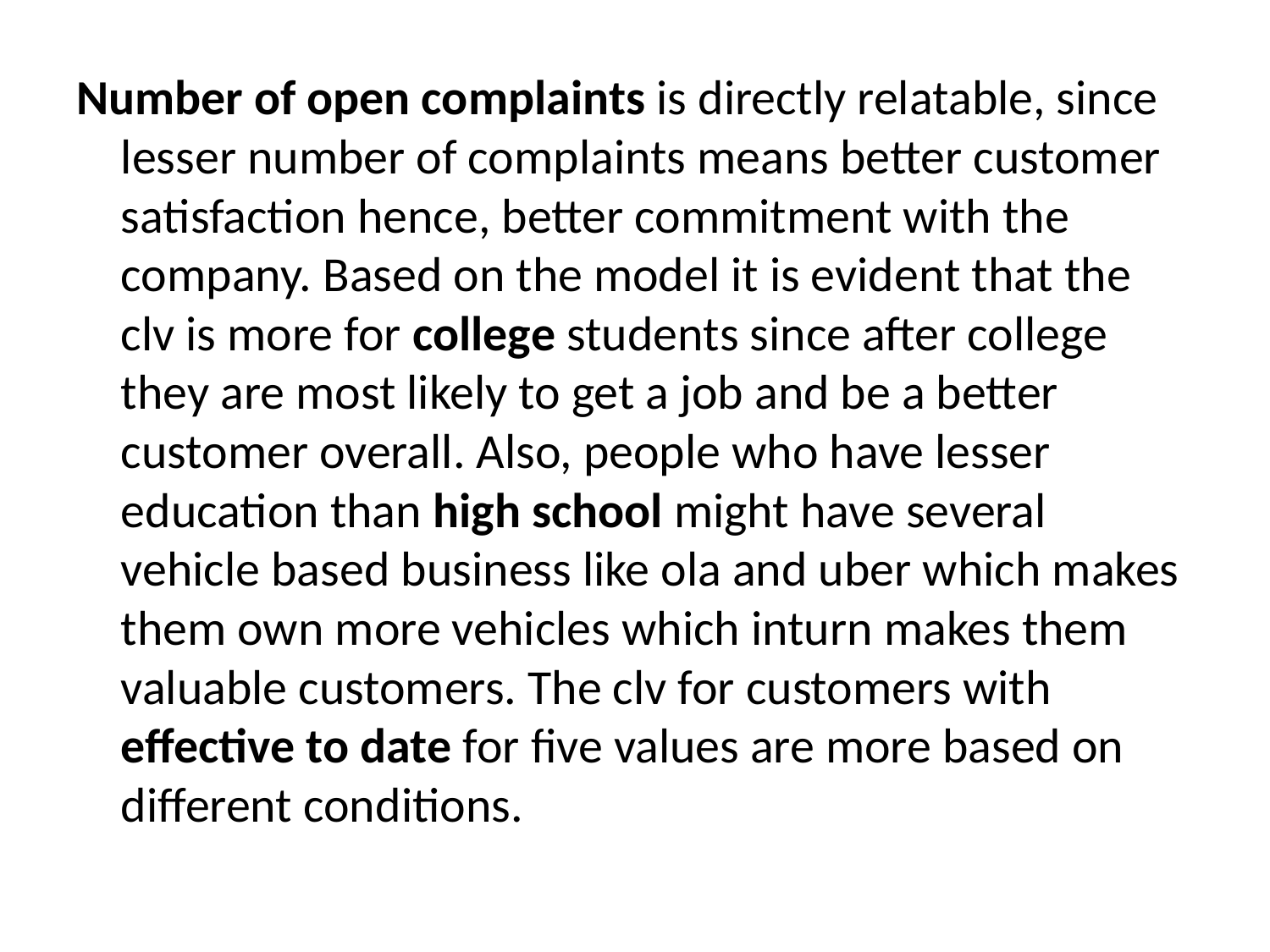

Number of open complaints is directly relatable, since lesser number of complaints means better customer satisfaction hence, better commitment with the company. Based on the model it is evident that the clv is more for college students since after college they are most likely to get a job and be a better customer overall. Also, people who have lesser education than high school might have several vehicle based business like ola and uber which makes them own more vehicles which inturn makes them valuable customers. The clv for customers with effective to date for five values are more based on different conditions.